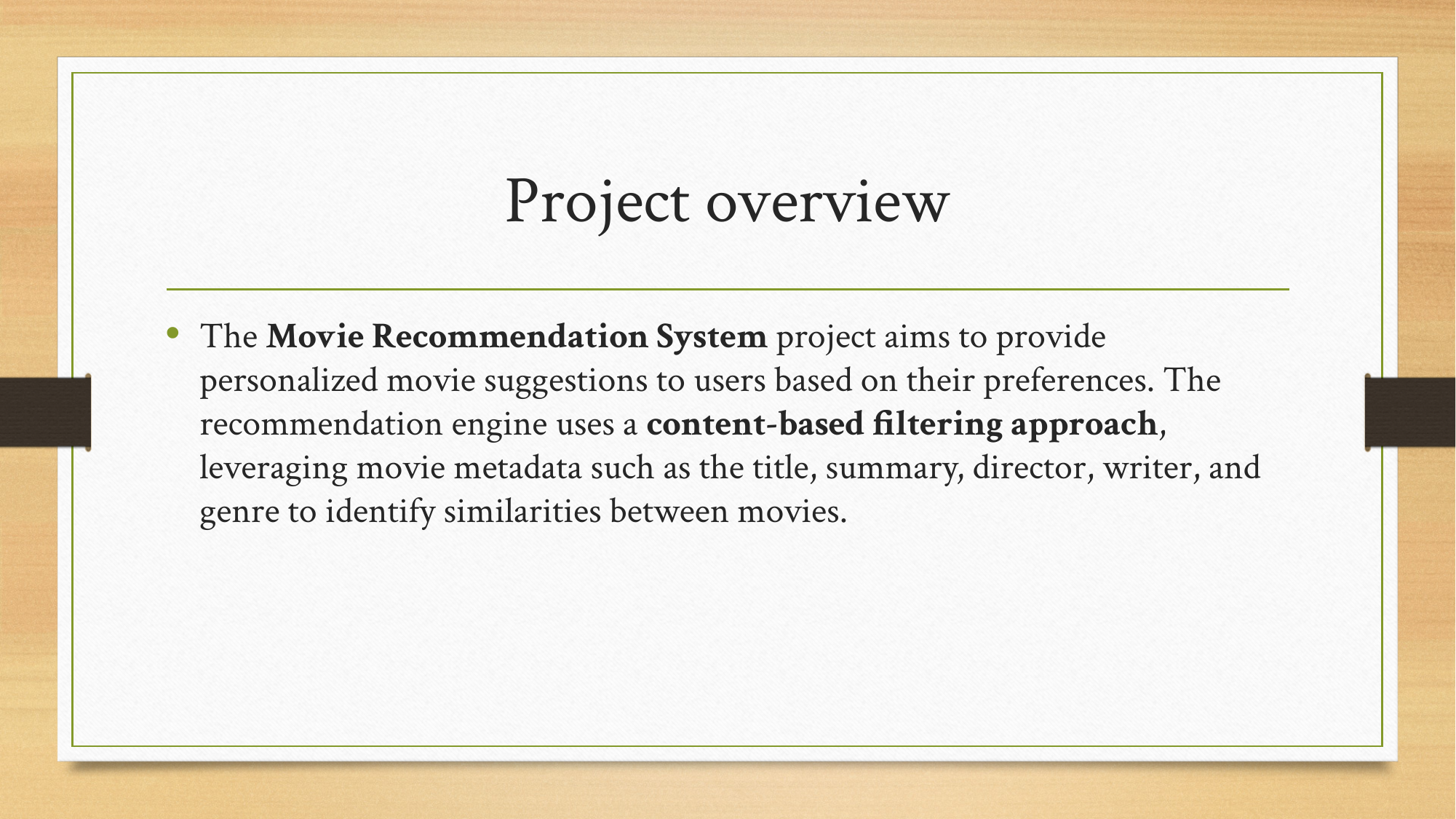

# Project overview
The Movie Recommendation System project aims to provide personalized movie suggestions to users based on their preferences. The recommendation engine uses a content-based filtering approach, leveraging movie metadata such as the title, summary, director, writer, and genre to identify similarities between movies.